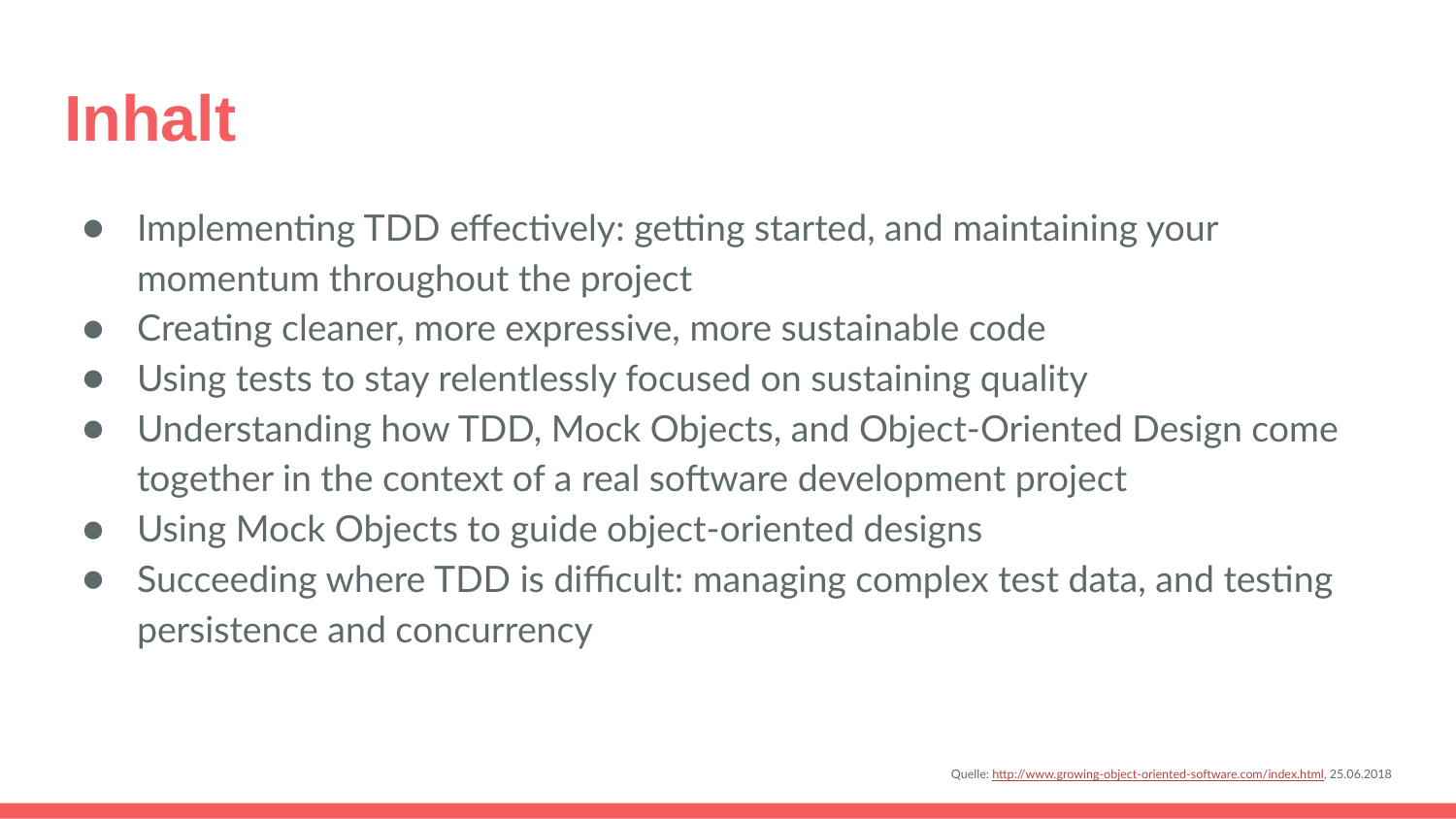

# Inhalt
Implementing TDD effectively: getting started, and maintaining your momentum throughout the project
Creating cleaner, more expressive, more sustainable code
Using tests to stay relentlessly focused on sustaining quality
Understanding how TDD, Mock Objects, and Object-Oriented Design come together in the context of a real software development project
Using Mock Objects to guide object-oriented designs
Succeeding where TDD is difficult: managing complex test data, and testing persistence and concurrency

Quelle: http://www.growing-object-oriented-software.com/index.html, 25.06.2018